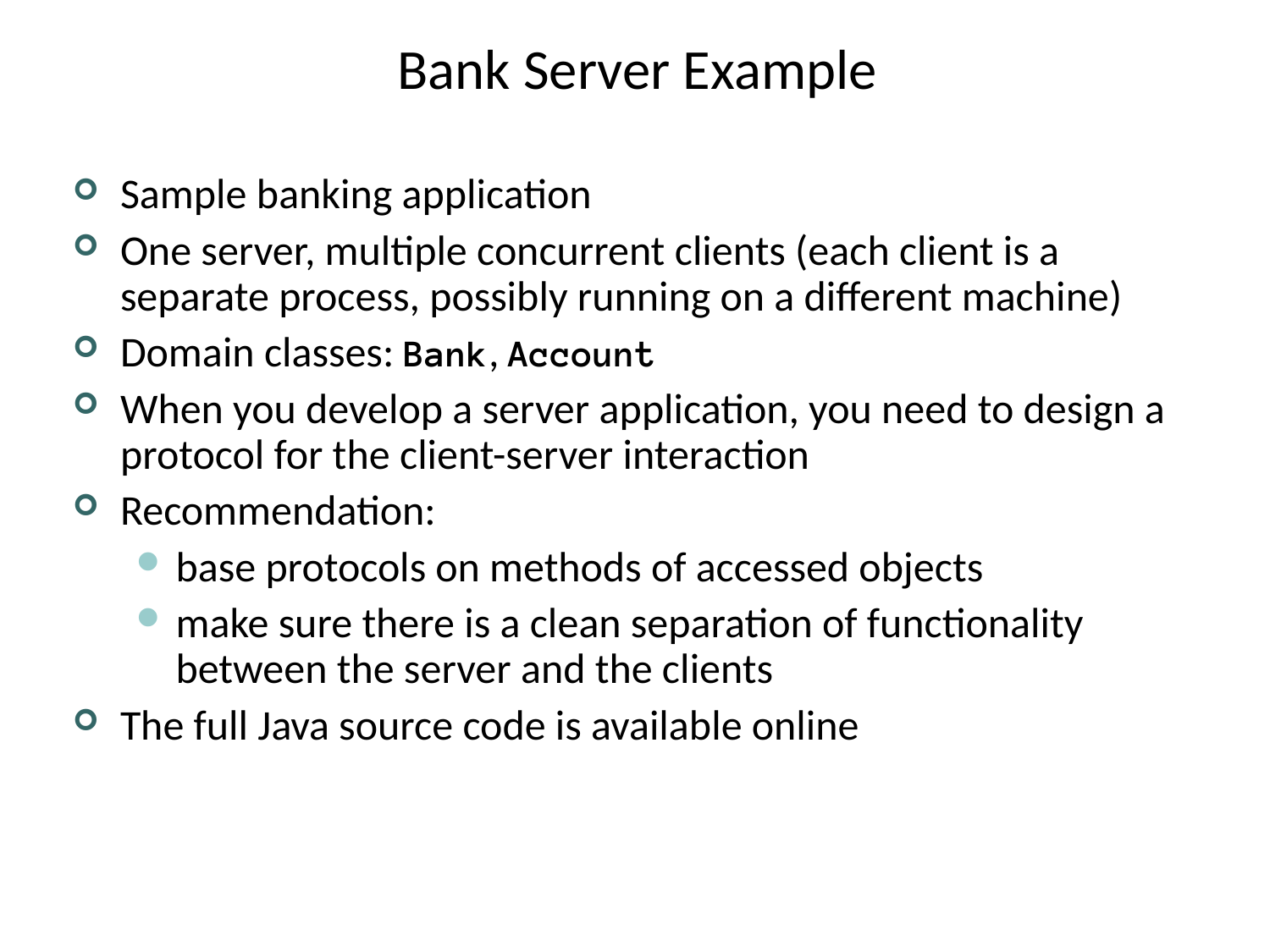

# Bank Server Example
Sample banking application
One server, multiple concurrent clients (each client is a separate process, possibly running on a different machine)
Domain classes: Bank, Account
When you develop a server application, you need to design a protocol for the client-server interaction
Recommendation:
base protocols on methods of accessed objects
make sure there is a clean separation of functionality between the server and the clients
The full Java source code is available online